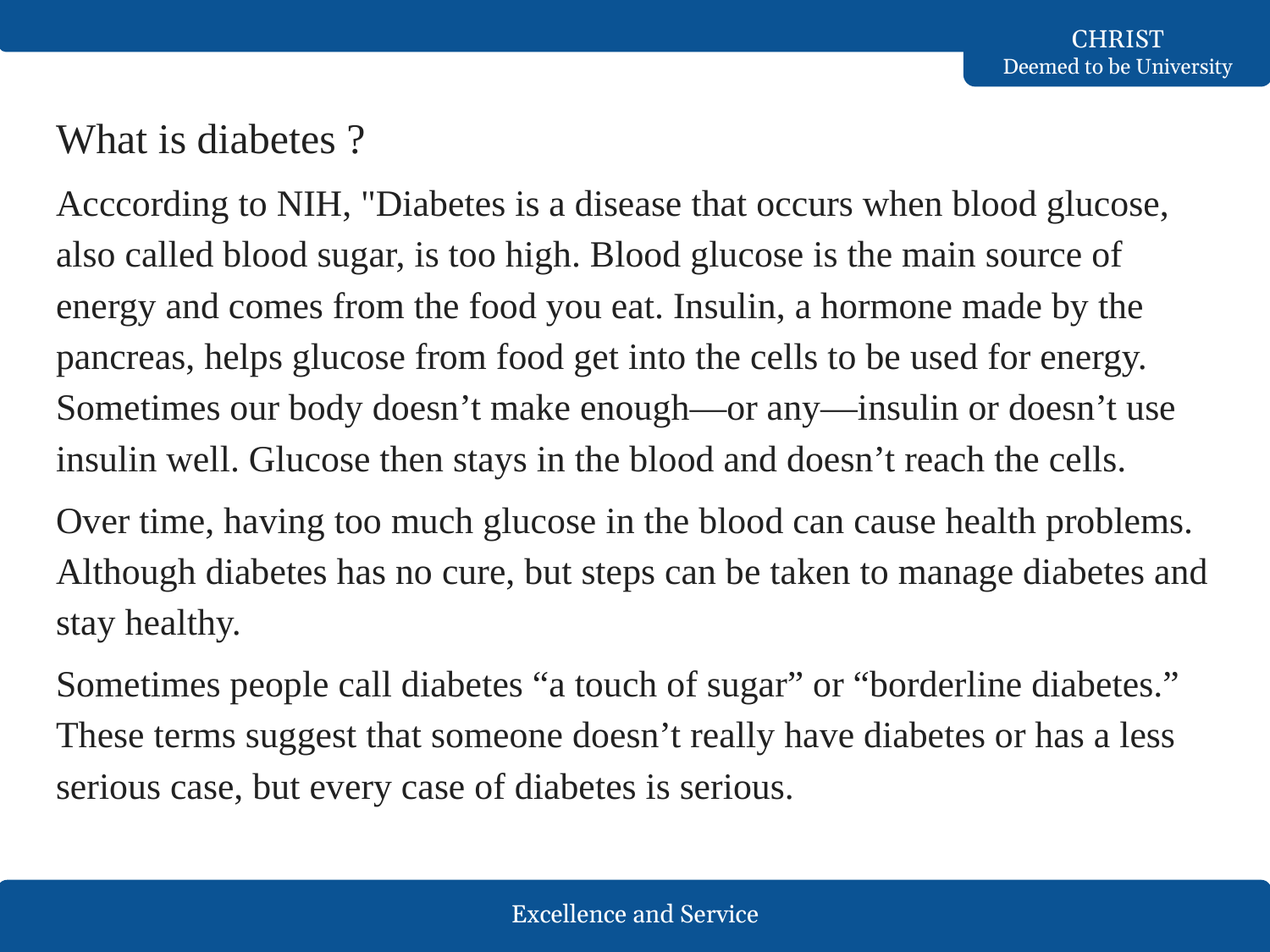

What is diabetes ?
Acccording to NIH, "Diabetes is a disease that occurs when blood glucose, also called blood sugar, is too high. Blood glucose is the main source of energy and comes from the food you eat. Insulin, a hormone made by the pancreas, helps glucose from food get into the cells to be used for energy. Sometimes our body doesn’t make enough—or any—insulin or doesn’t use insulin well. Glucose then stays in the blood and doesn’t reach the cells.
Over time, having too much glucose in the blood can cause health problems. Although diabetes has no cure, but steps can be taken to manage diabetes and stay healthy.
Sometimes people call diabetes “a touch of sugar” or “borderline diabetes.” These terms suggest that someone doesn’t really have diabetes or has a less serious case, but every case of diabetes is serious.